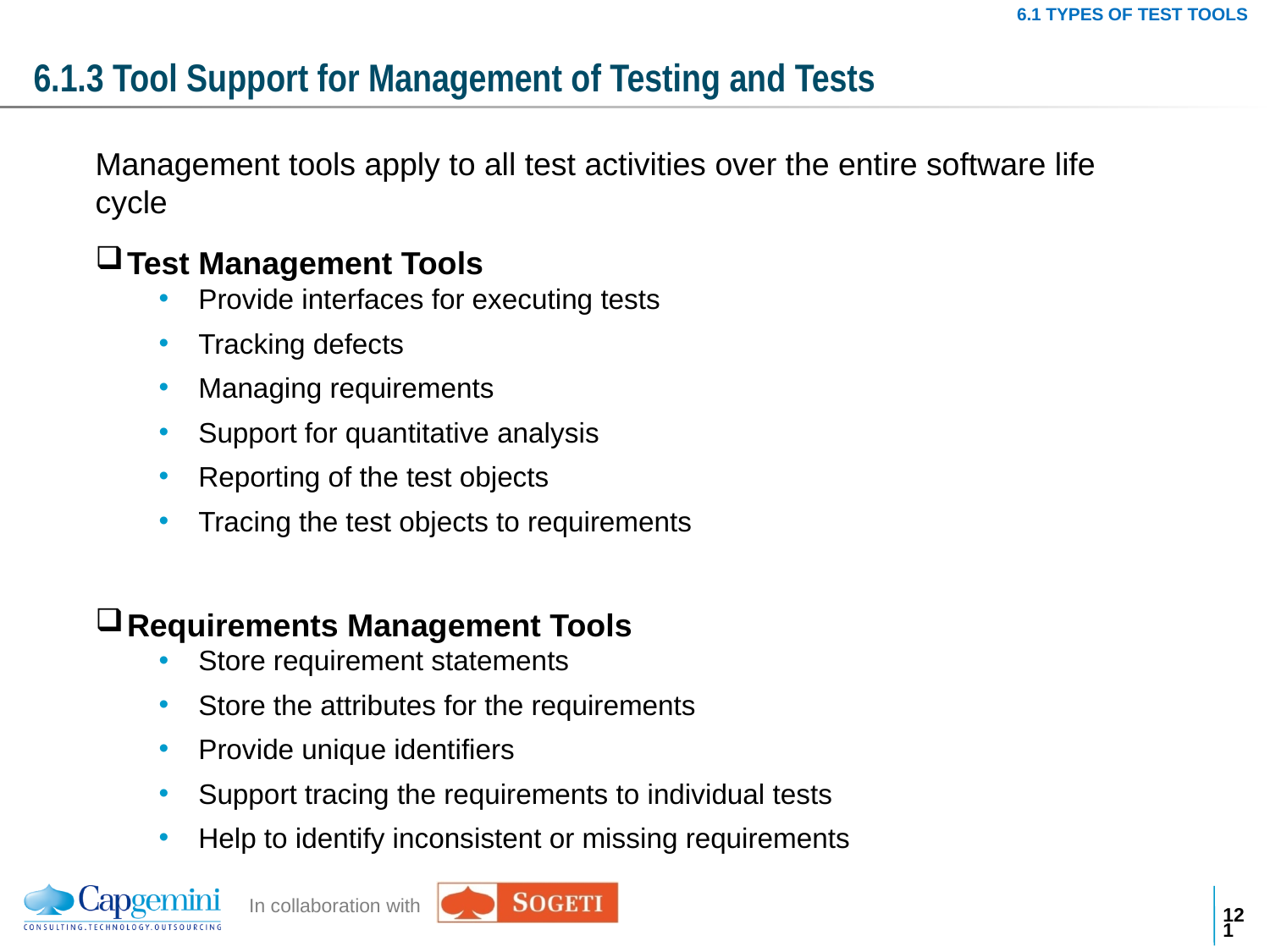

6.1 TYPES OF TEST TOOLS
# 6.1.3 Tool Support for Management of Testing and Tests
Management tools apply to all test activities over the entire software life cycle
Test Management Tools
Provide interfaces for executing tests
Tracking defects
Managing requirements
Support for quantitative analysis
Reporting of the test objects
Tracing the test objects to requirements

Requirements Management Tools
Store requirement statements
Store the attributes for the requirements
Provide unique identifiers
Support tracing the requirements to individual tests
Help to identify inconsistent or missing requirements

121